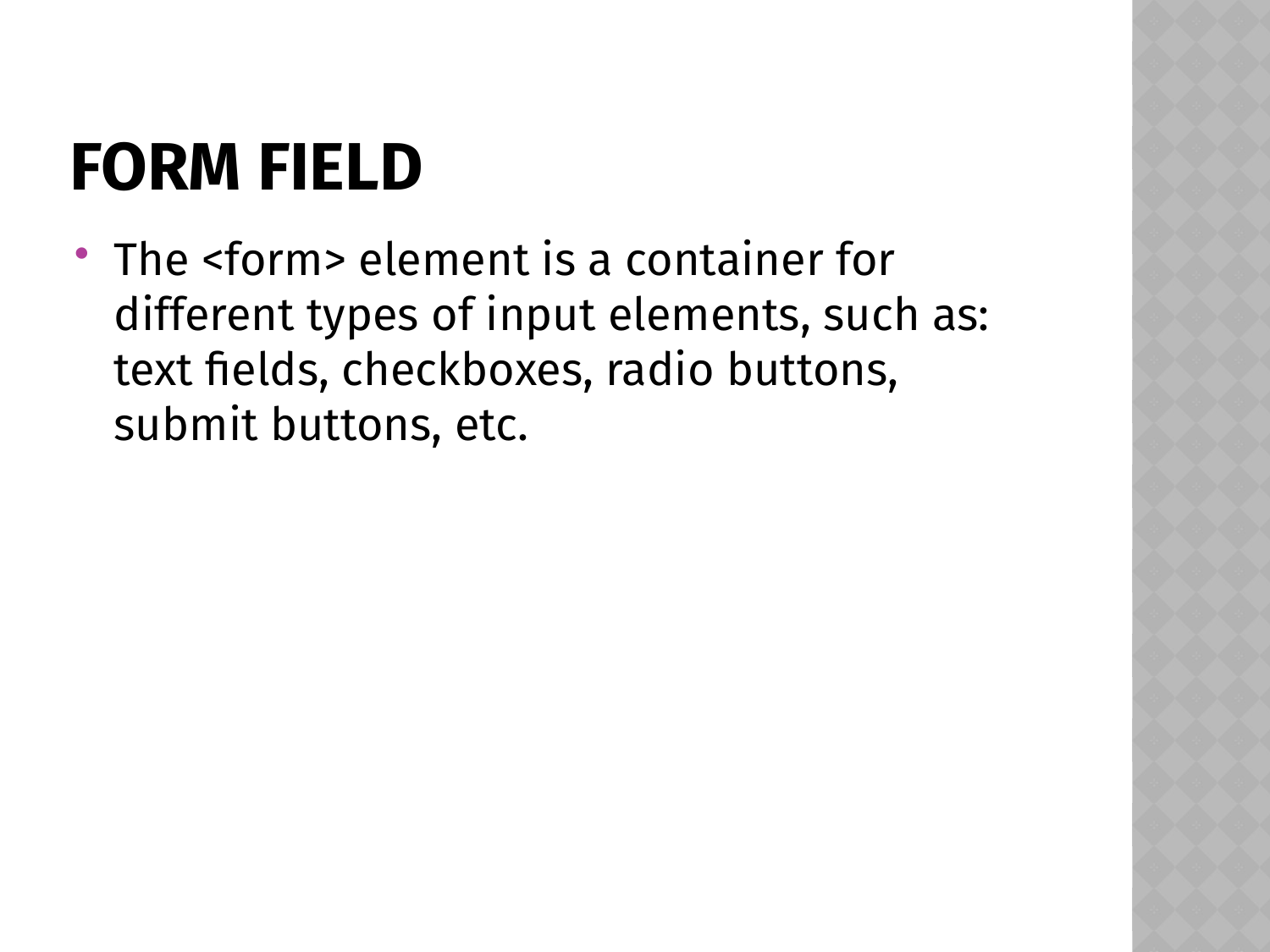

# Form field
The <form> element is a container for different types of input elements, such as: text fields, checkboxes, radio buttons, submit buttons, etc.